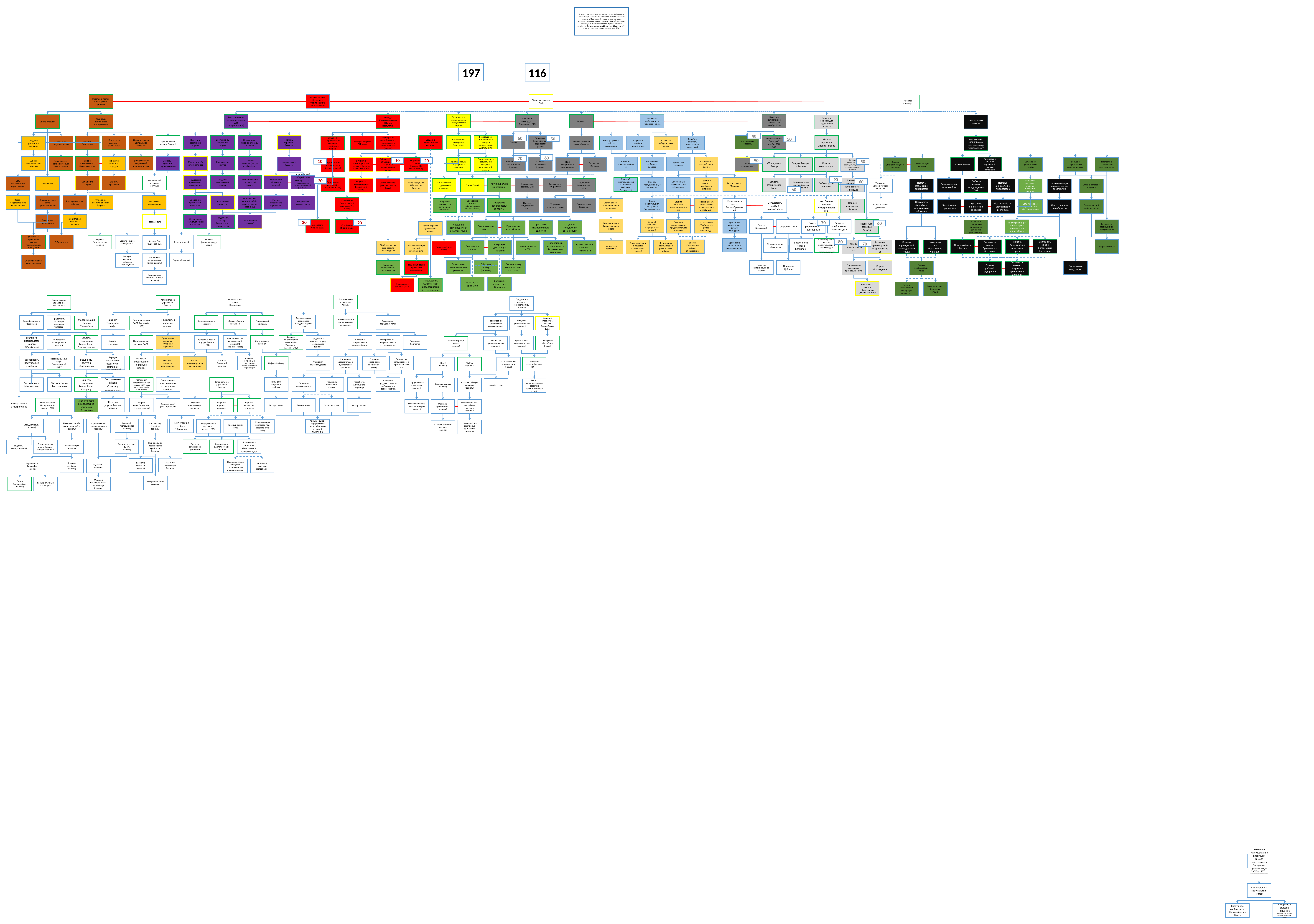

В июле 1940 года гражданское население Гибралтара было эвакуировано из-за неминуемых атак со стороны нацистской Германии. В то время португальская Мадейра согласилась принять около 2500 гибралтарских беженцев, в основном женщин и детей, которые прибыли в Фуншал в период с 21 июля по 13 августа 1940 года и оставались там до конца войны. [89]
197
116
Формирование Народного Фронта (Revolta dos marinheiros)
Усиление режима PVDE
Восстание против Салазарского режима
Убийство Салазара
Создание Португальского легиона (30 сентября 1936)
Сохранить нейтралитет в Испанской войне
Политическое восстановление Португальской церкви
Вириатос
Подписать конкордат с Ватиканом (1940)
Восстановлении монархии (только для авторитаристов)
Синие рубашки
Фашизация лузитанского интегрализма
Победа Коммунистической Партии Португалии
Побег из тюрьмы Пенише
Привлечь военных для поддержания порядка
40
60
Католический университет Португалии
Португальская молодёжь
Возвращение Католического центра к политической деятельности
Гремиу
Торговля с Европейскими державами (наше)
Мягкая политика Энрика Гальвао
Восстановить дворянские титулы
Введение однопартийной системы
Помочь карлистам (ваниль)
Военно-морская бригада (5 декабря 1938 года)
Пригласить на престол Дуарте II
50
Отказаться от морской блокады (ваниль)
Назначить советников короля
Придать церкви центральное значение
Молодёжное крыло ПКП (ваниль)
Великая Португалия
Поддержка испанских фалангистов
Поддержать республиканцев (поддержка в испанской гв) (ваниль)
Наблюдательная миссия (ваниль)
50
Ослабить контроль иностранных инвестиций
Разрешить свободу пропаганды
Вновь разрешить тайные организации
Португальский скаутский корпус
Расширить избирательные права
Создание Португальских союзных республик в Африке
Создание фашистской милиции
Анархистские митинги (миссия на рандомные ивенты в разных горадах, что будут повышать анархизм, но снижать стабу, навроде марша рубашек, )
60
70
Придерживаться социальной доктрины церкви
Морская империя (верфи и НД на флот)
Королевские скауты
Объединить обе ветви Брагансов
Церковь – духовный партнёр короны
Торжество латинского порядка
Союз с Бразильскими Интегралистами
Армия национальной обороны
Признать язык Галисии вторым официальным
Помочь рекета (ваниль)
Земельные реформы
Проведение свободных выборов
Восстановить высший совет колоний
Амнистия политзаключённых
10
90
Столица шпионажа (ваниль)
Ликвидация системы заработной платы и патронажа
Национальный золотой запас (ваниль)
Журнал Баталья
Объявление религиозных свобод
20
Программа социальной реорганизации
Придерживаться социальной доктрины католической церкви
Борьба с пережитками корпоративизма
Христианизация государства и колоний
Пакт Иберийского нейтралитета
Вторжение в Испанию
Рабочие Иберии – объединяйтесь!(вступить в испанскую гв) (ваниль)
Вступить в коминтерн (наше) (миссия в Москве не должна обосраться)
Вторжение в Испанию (Испания НЕ левая) (ваниль)
Спасти  конголезцев
Новое государство
Защита Тимора от Японии
Отмена дискриминации в колониях
Объединить Тимор
Обязать  иностранцев соблюдать трудовые нормы ангольских рабочих
Эмансипация колоний
Форсирование коммунизма в Бразилии (наше)
10
50
Королевский Иберийский союз (объединён с присоединиться к сражением карлистов) (ваниль)

Помните об Оливенса (ваниль)
Создание королевской гвардии
Восстановление королевской армады
Поддержка Бразильских монархистов
Объединить Иберию
Католический университет Португалии
Вернуть Бразилию
90
Дать независимость корпорациям
Культ вождя
Собственные фермерства для африканцев
Экспорт сахара с Мадейры
Женский крестовый поход (Cruzada das Mulheres Portuguesas)
Принять Республиканскую конституцию (
Развитие сельского хозяйства в колониях
20
Поддержать восстание в Бразилии (наше)
Добыча урана в Конго
Забрать Французское Конго
Национализация горнодобывающих предприятий
Концепция повышения уровни жизни и доходов
Удерживать нейтралитет
Антифашистское восстание
Союз с Испанией (Испания левая) (наше)
Католическое студенческое движение
Союз с Папой
Поддержать державы Оси
Подтвердить Виндзорский пакт
Вступить в научную группу Коминтерна (наше)
Союз Республик Иберийских Советов
60
Синдикалистская молодёжь
Помочь Испанским анархистам
 Выборы нового председателя CGT
Помощь анархистских профсоюзов
Улучшение условий труда в колониях
Всеобщий профсоюз рабочих Северного региона
Отмена налогов и госдолга
Коллективизация государственных предприятий
60
Имперское возрождение
Внедрение Бразильской индустрии
Расширение роли рабочих
Ввести государственное регулирование
Устранение коммунистической угрозы
Империя над которой зайдёт солнце (варгол против ВБ)
Стимулирование роста промышленности
Объединение королевств
Единое Иберийское королевство
Иберийская научная группа
Укрепление Португальской культуры в Гоа (наше)
Третья Португальская Республика (переименовать)
Легализовать контрабандистские каналы
Направить экономику на внутренние проблемы
Противостоять Германии
Устранить восточную угрозу
Предать Виндзорский пакт
Свободные выборы губернаторов (т.к. участвовали в восстании все партии – это компромисс)

Подтвердить союз с Великобританией
Завершить реорганизацию партии
Защита интересов предпринимателей
Ликвидировать монополии и подразделения латифундий
Осуществить мечту о розовой карте
Углубление политики  Лузотропикализма
Открыть школы для чёрных
Первый университет Анголы
Индустриализация общества
Отмена частной собственности
Дать убежище и гражданство бегущим евреям
Зарубежная пропаганда
Liga Operária de Expropriação Económica
Воссоздать Иберийское анархическое общество
Подготовка анархистских боевиков
Социальная политика к рабочим
Поддержка профсоюзов
Объединение металлургических отраслей
Розовая карта
Продолжить экспорт Бразильского кофе и сахара
Пятая империя (ваниль)
Дополнительное финансирование флота
Закон об отделении государства от церквей
20
Освободить Африку (наше)
Включить корпоративное представительство в сенат
Использовать «Трибуну» как рупор пропаганды
Снизить требования к Ассимиладуш
Британские инвестиции в добычу вольфрама
Создать рабочие места для чёрных
Создание САТО
70
Освободить Индию (наше)
Союз с Германией
Новый план развития Анголы
20
Индустриализировать кустарное производство обуви в Порту
Бесплатное медицинское обслуживание
Установить солидарные отношения с рабочими центрами мира
60
Создание молодёжных организаций
Программа национального единства
Продолжить курс Москвы
Самостоятельный курс
Создание антифашистских боевых групп
Начать борьбу с буржуазией в стране
Применить 12 принципов выпуска промышленной продукции
Вернуть Уругвай
Рабочие суды
Сделать Индию своей (ваниль)
Вернуть финиковые сады Омана
Вернуть Португальское Морокко
Вернуть Ост-Индию (ваниль)
Британские инвестиции в промышленность
80
Стереть границы между португальцами и Ассимиладуш
 (те получали меньше плату, и не могли подняться выше клерка 1 ранга)
Возобновить связи с Бразилией
Примириться с Маскатом
Заключить союз с братьями из Аргентины
Помочь Аргентинской федерации труда
Запрет алкоголя
Помочь Aliança Libértária
Заключить союз с братьями из Бразилии
Ввести обязательное общее образование
Помочь Французской конфедерации труда
Заключить союз с братьями из Франции
Развитие транспортной инфраструктуры
Развитие гидроэнергетики
Приватизировать имущество католических церквей
Легализация некатолических религиозных общин
Крейсерская программа
Уравнять права женщин с мужчинами
Свергнуть диктатуру в Испании
Союзники в Иберии
Предоставить независимость Африканским колониям
Инвестиции из СССР
70
Обобществление всех средств производства
Коллективизация частной собственности
Пятилетний план (наше)
Вернуть Парагвай
Расширить территорию в Китае (ваниль)
Вернуть владение чайными плантациями
Общество мелких собственников
Совместное экономическое развитие
Объявить войну фашизму
Догнать науку социалистического блока
Национализация церковных земель (наше)
Признать Цейлон
Концепция непрерывного производства
Поделить колонии Южной Африки
Порт в Мосамедише
Достижение мутуализма
Единая конфедерация труда
Португальские вложения в промышленность
Помочь рабочей федерации
Заключить союз с сёстрами и братьями из Боливии
Разделаться с Японской угрозой (ваниль)
Пригласить Бразилию
Свергнуть диктатуру в Бразилии
Использовать «Avante!» как идеологический путеводитель
Крестьянская реформа (наше)
Консервный завод в Мосамедише (иконка в ньюфе)
Помочь Итальянской Федерации анархистов
Заключить союз с братьями из Италии
Колониальное управление Анголы
Колониальная армия Португалии
Колониальное управление Тимора
Колониальное управление Мозамбика
Продолжить развитие инфраструктуры
(ваниль)
Администрация транспорта Западной Африки (1938)
Эмиссия банкнот анголара новых номиналов
Набор из чёрного населения
Расширение городов Анголы
Пограничный контроль
Белые офицеры и сержанты
Разработка угля в Мозамбике
Продолжить плановую экономику Салазара
Экспорт Тиморского кофе
Модернизация городов Мозамбика
Принудить к работам местных
Продажа акций SAPT Японии(в 1937)
Пищевая промышленность
(ваниль)
Создание клавиатуры HCESAR
(наше) (июль 1937)
Повсеместное строительство начальных школ
Интегрировать Кабинду
Увеличить производства хлопка (+1фабрика)
Продолжить создание «туземных деревень»
Добровольческие отряды Тимора (1939)
Интеграция традиционных властей
Создать авиакомпанию «Divisão dos Transportes Aéreos»(1940)
Модернизация и индустриализация городов Анголы
Забрать территории Mozambique Company (июль 1942)
Создание национальных парков в Анголе
Экспорт сандала
Выращивание каучука SAPT
Продолжить  железную дорогу Мосамедес к шахтам
Поселения баптистов
Снаряжение для колониальной армии (+1 военный завод)
Добывающая промышленность
(ваниль)
Университет Лиссабона
(наше)
Текстильная промышленность
(ваниль)
Instituto Superior Tecnico
(ваниль)
Возобновить полугодовые отработки
Провинциальный декрет Португалии № 5.639
Расширить доступ к образованию
Вернуть управление Мозамбиком кампаниям (только для монархии)
Передать образование тиморцев церкви
Наладить аграрное производство
Усиление островных гарнизонов (ванильный эффект фокуса «Стратегия обороны Атлантики»)
Призвать Тиморский гарнизон
Расширение католических и протестантских школ
Усилить административный контроль
Нефть в Кабинду
Расширить добычу руды в центральных провинциях
Луандская железная дорога
Создание спортивных сооружений (1940)
Строительство новых мостов
(наше)
Закон об электрификации (1944)
OGMA
(ваниль)
OGME
(ваниль)
Расширить спиртовые фабрики
Экспорт риса в Метрополию
Вернуть территории Mozambique Company
Восстановить Niassa Company (королевская кампания, только для монархии)
Реализация судостроительного плана 1930 года (НД на работу верфей вплоть до 1940)
Колониальное управление Макао
Расширить морские порты
Расширить каучуковые фермы
Разработка Ангольского марганца
Приступить к восстановлению сельского хозяйства
Введение трудовых реформ (поблажки для чёрных рабочих)
Экспорт чая в Метрополию
Ставка на лёгкую авиацию
(ваниль)
Португальская артиллерия
(ваниль)
Военная техника
(ваниль)
Авиабаза №4
Закон о реорганизации и развитии промышленности (1945)
Экспорт кешью в Метрополию
Реорганизация Португальской армии (1937)
Второе переоборудование флота (ваниль)
Колониальный флот Португалии
Железная дорога Амелия - Ньяса
Торговля китайским опиумом
Экспорт сахара
Запретить торговлю опиумом
Экспорт сизаля
Экспорт кофе
Оккупация прилегающих островов
Инвестировать в королевские кампании Мозамбика
Экспорт хлопка
Усовершенствованная артиллерия
(ваниль)
Ставка на бронетехнику
(ваниль)
Усовершенствованная лёгкая авиация
(ваниль)
Мощный торговый флот
(ваниль)
NRP «João de Lisboa» (+1эсминец)
«Арсенал ду Алфейти»
(ваниль)
Стандартизация (ваниль)
Начальник штаба сухопутных войск (ваниль)
Строительство подводных лодок
(ваниль)
Ангола – рынок Португальских товаров! (только в «мягкой политике»)
Западная линия Цигуаньского шоссе (1936)
Красный рынок (1936)
Модернизация крепостей под современную войну
Исследования реактивных двигателей
(ваниль)
Ставка на боевые машины
(ваниль)
Организовать центр торговли золотом
Торговля китайскими рабочими
Ассоциация помощи бедствиям в четырех кругах
Защита торгового флота
(ваниль)
Восстановление линии Торриш-Ведраш (ваниль)
Штабные игры (ваниль)
Защитить границы (ваниль)
Национальное производство крейсеров
(ваниль)
Развитие авианосцев
(ваниль)
Развитие линкоров
(ваниль)
Полевые манёвры (ваниль)
Фузилёры
(ваниль)
Национализация продуктов питания (чтобы отсрочить голод)
Отправить помощь из метрополии
Regimento de Comandos (ваниль)
Бескрайнее море
(ваниль)
Морской исследовательский институт
(ваниль)
Tropos Paraqueidistas (ваниль)
Расширить число касадоров
Вложения Nan'y Kōhatsu в плантации Тимора (доступно если Португалия продала акции САПТ в 1937) (японская полугосударственная девелоперская компания Nan'yō Kōhatsu при тайном спонсорстве Императорского флота Японии вложила значительные средства в совместное предприятие с SAPT, ведущей плантационной компанией португальского Тимора. Совместное предприятие эффективно контролировало импорт и экспорт на остров к середине 1930-х годов, и расширение интересов Японии сильно обеспокоило британские, голландские и австралийские власти)
Оккупировать Португальский Тимор
Сахарные и солевые концессии (Японцы ищут соли и сахарные концессии в Тиморе)
Воздушное сообщение с Японией через Палау